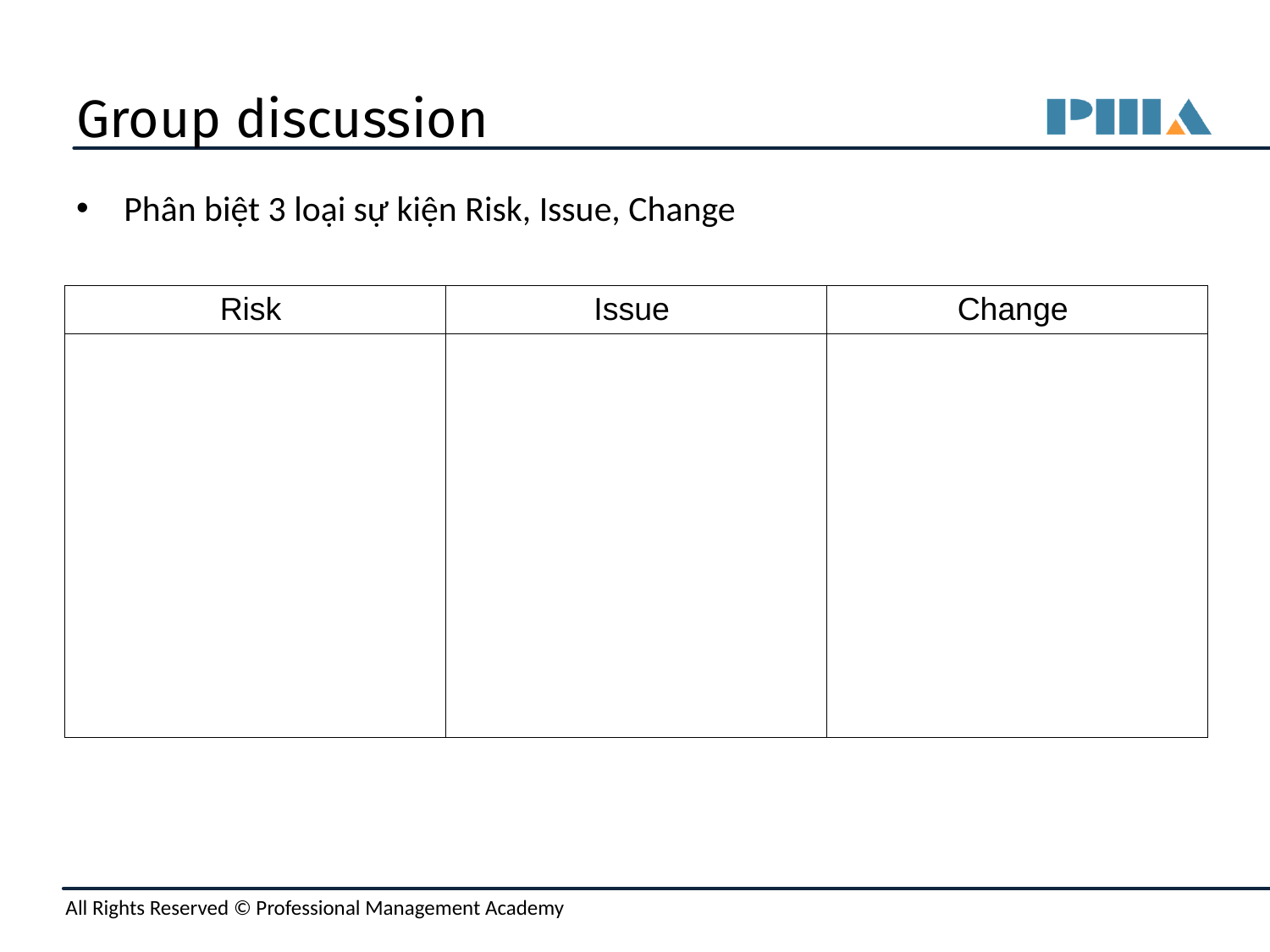

# Group discussion
Phân biệt 3 loại sự kiện Risk, Issue, Change
| Risk | Issue | Change |
| --- | --- | --- |
|  |  |  |